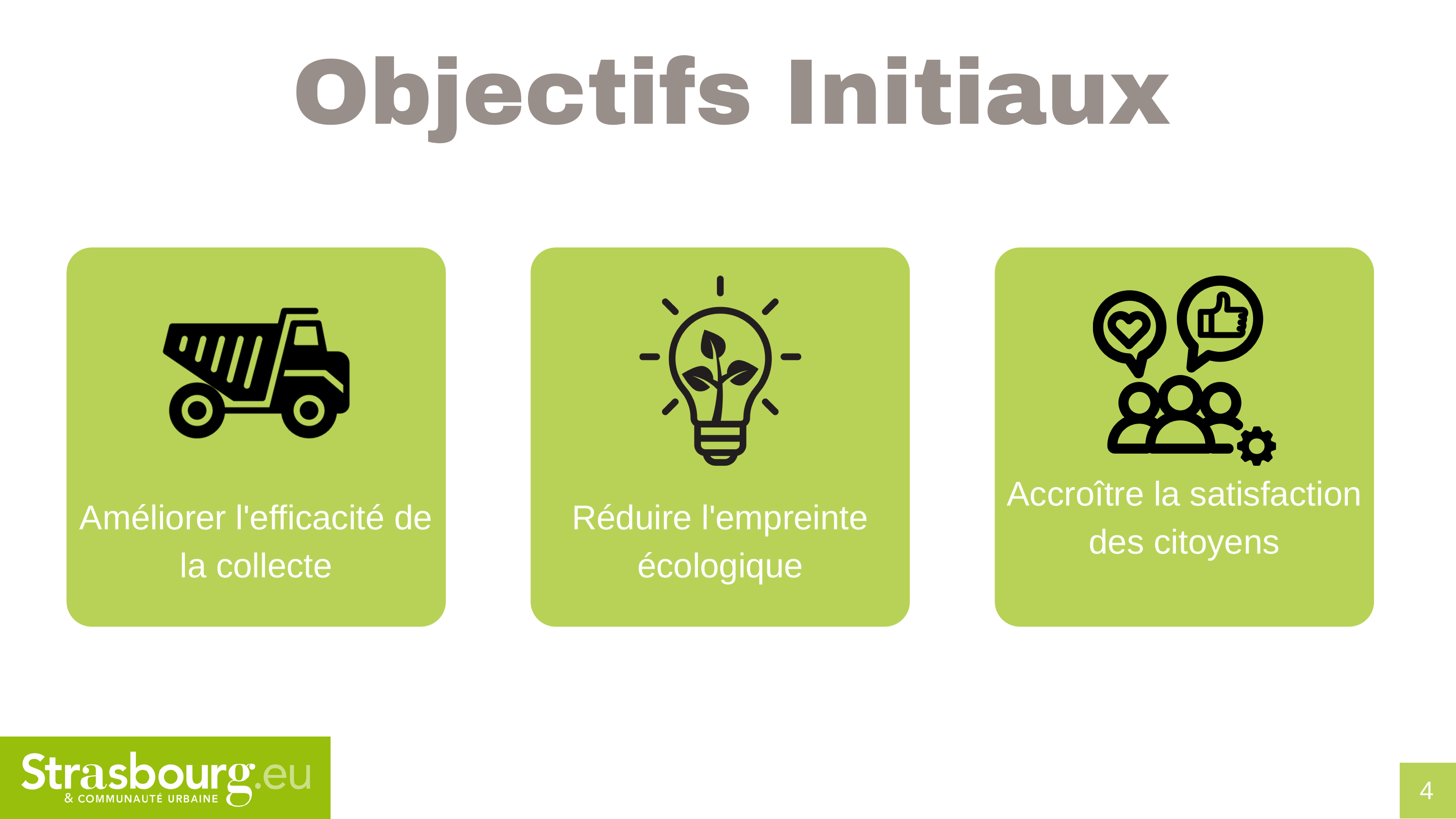

Objectifs Initiaux

Accroître la satisfaction des citoyens
Améliorer l'efficacité de la collecte
Réduire l'empreinte écologique

4